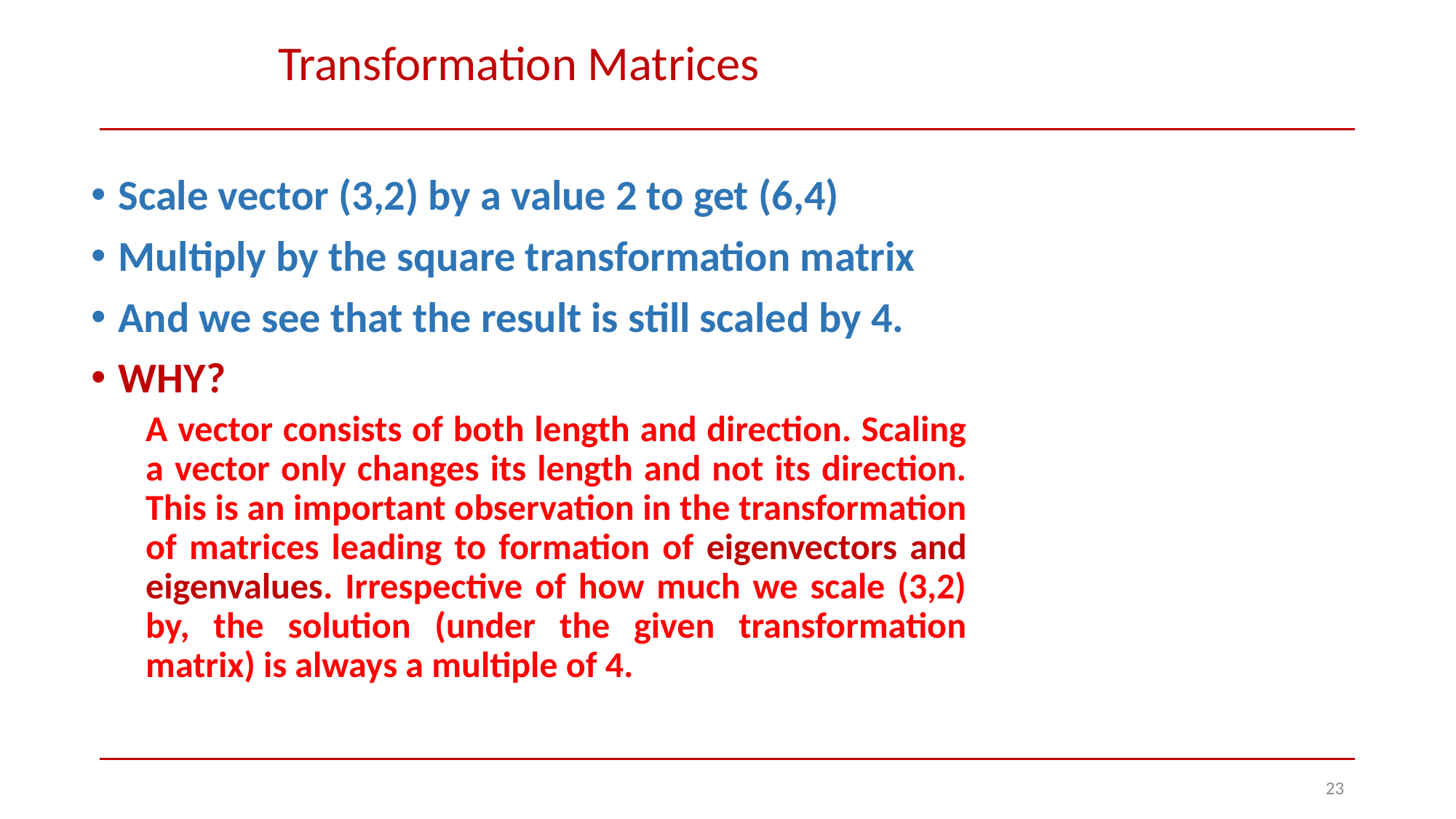

# Transformation Matrices
Scale vector (3,2) by a value 2 to get (6,4)
Multiply by the square transformation matrix
And we see that the result is still scaled by 4.
WHY?
A vector consists of both length and direction. Scaling a vector only changes its length and not its direction. This is an important observation in the transformation of matrices leading to formation of eigenvectors and eigenvalues. Irrespective of how much we scale (3,2) by, the solution (under the given transformation matrix) is always a multiple of 4.
23